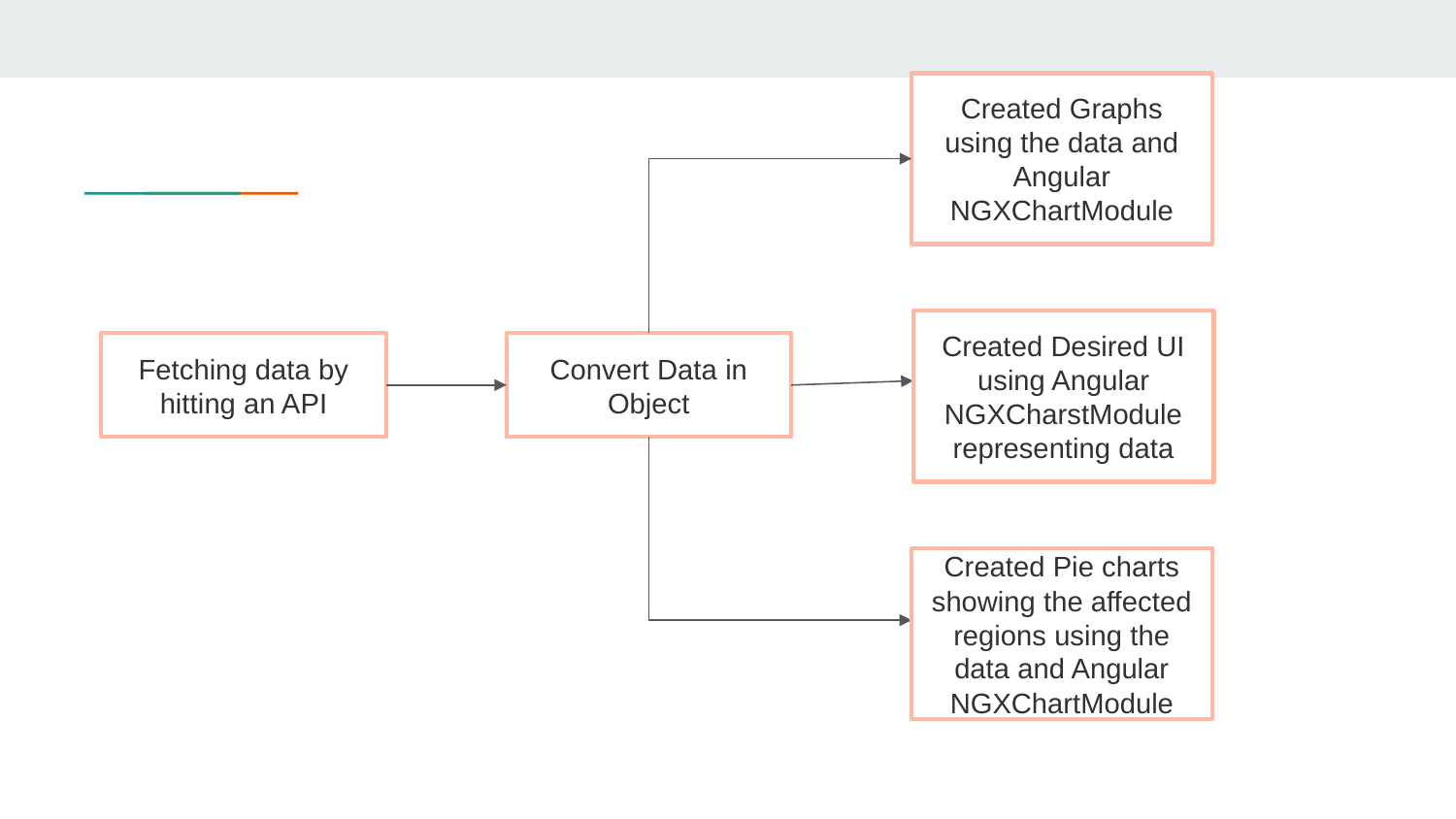

Created Graphs using the data and Angular NGXChartModule
Created Desired UI using Angular NGXCharstModule representing data
Fetching data by hitting an API
Convert Data in Object
Created Pie charts showing the affected regions using the data and Angular NGXChartModule